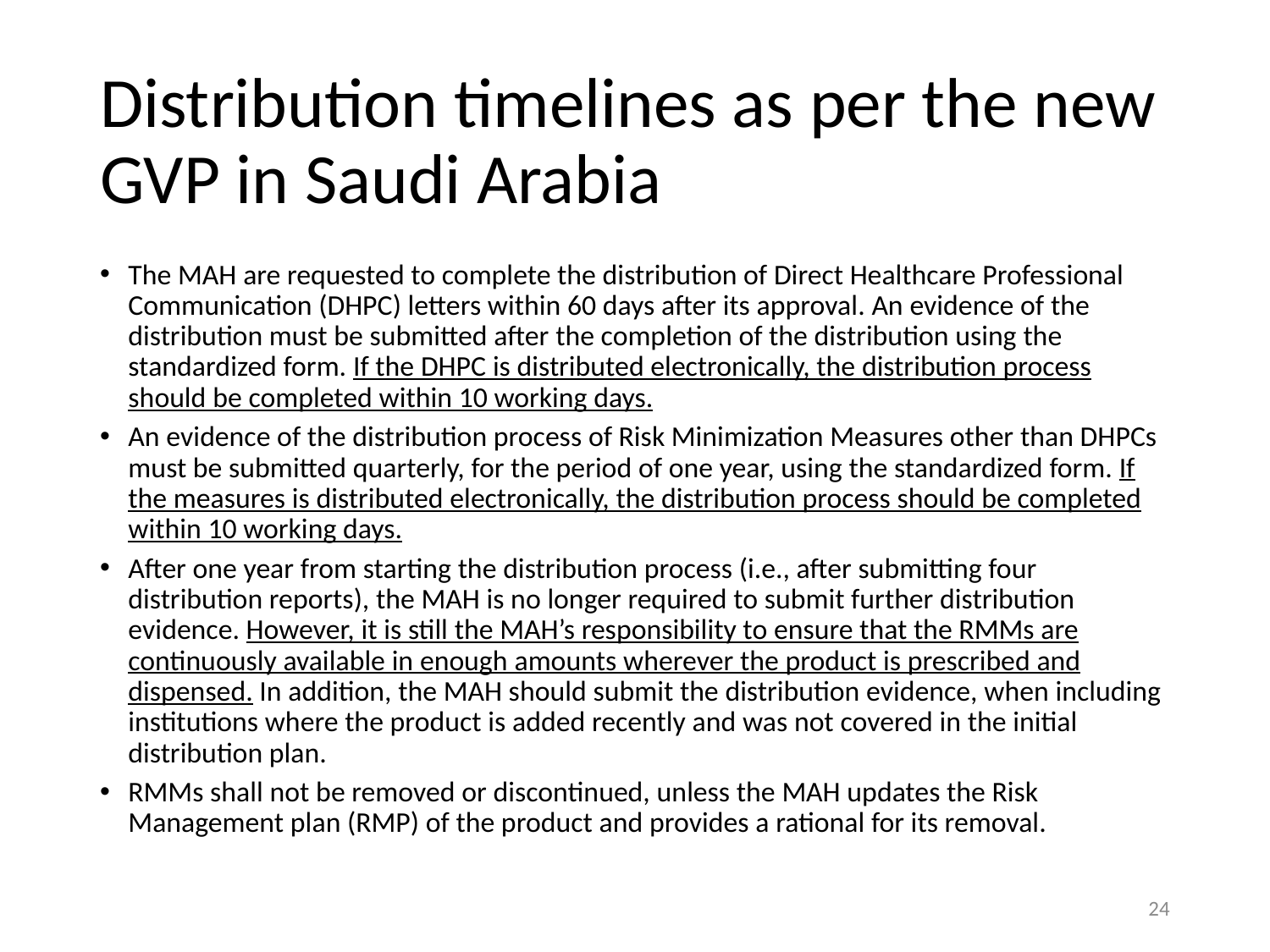

# Distribution timelines as per the new GVP in Saudi Arabia
The MAH are requested to complete the distribution of Direct Healthcare Professional Communication (DHPC) letters within 60 days after its approval. An evidence of the distribution must be submitted after the completion of the distribution using the standardized form. If the DHPC is distributed electronically, the distribution process should be completed within 10 working days.
An evidence of the distribution process of Risk Minimization Measures other than DHPCs must be submitted quarterly, for the period of one year, using the standardized form. If the measures is distributed electronically, the distribution process should be completed within 10 working days.
After one year from starting the distribution process (i.e., after submitting four distribution reports), the MAH is no longer required to submit further distribution evidence. However, it is still the MAH’s responsibility to ensure that the RMMs are continuously available in enough amounts wherever the product is prescribed and dispensed. In addition, the MAH should submit the distribution evidence, when including institutions where the product is added recently and was not covered in the initial distribution plan.
RMMs shall not be removed or discontinued, unless the MAH updates the Risk Management plan (RMP) of the product and provides a rational for its removal.

24